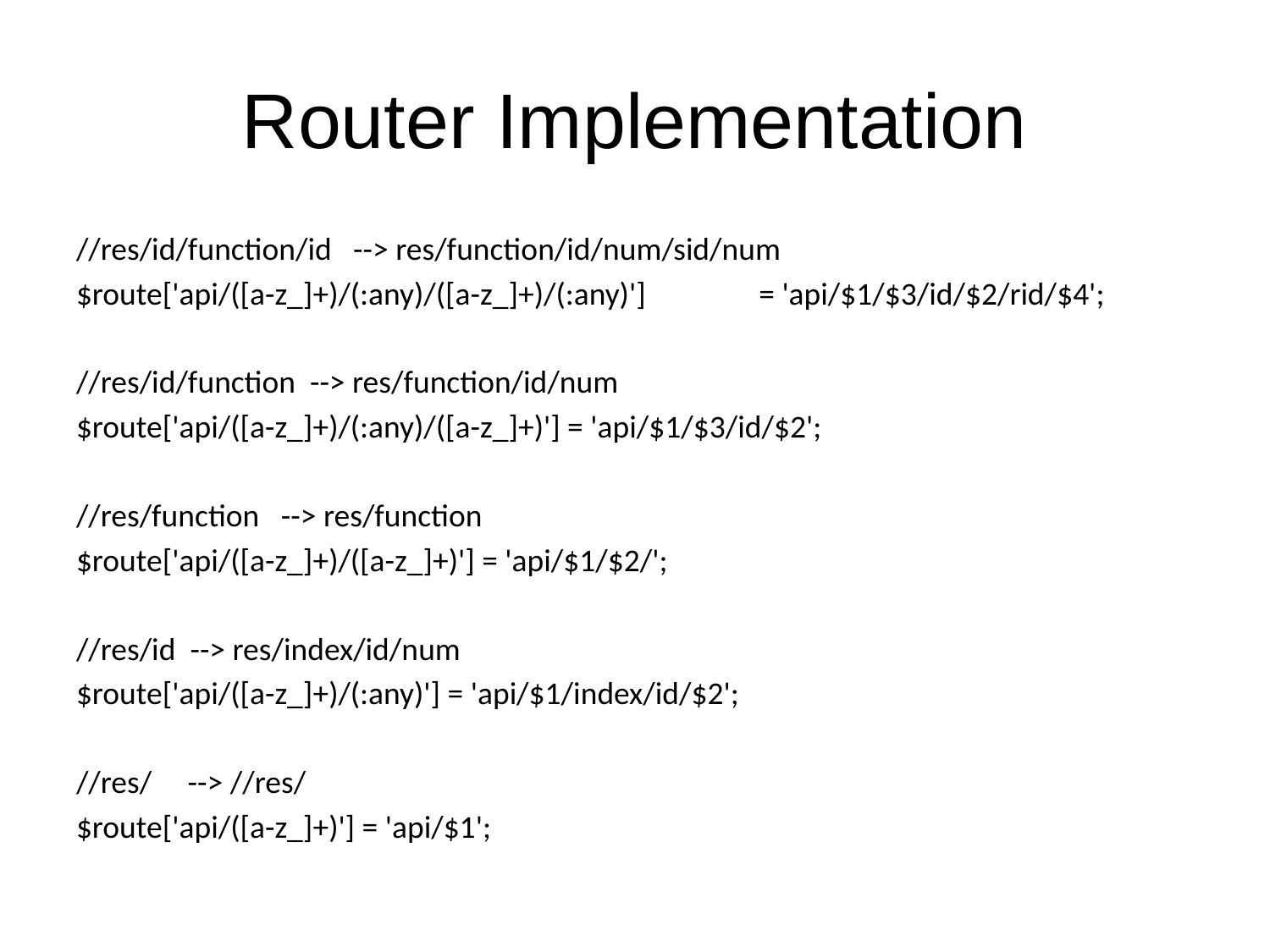

# Router Implementation
//res/id/function/id   --> res/function/id/num/sid/num
$route['api/([a-z_]+)/(:any)/([a-z_]+)/(:any)']	= 'api/$1/$3/id/$2/rid/$4';

//res/id/function  --> res/function/id/num
$route['api/([a-z_]+)/(:any)/([a-z_]+)'] = 'api/$1/$3/id/$2';

//res/function   --> res/function
$route['api/([a-z_]+)/([a-z_]+)'] = 'api/$1/$2/';

//res/id  --> res/index/id/num
$route['api/([a-z_]+)/(:any)'] = 'api/$1/index/id/$2';

//res/     --> //res/
$route['api/([a-z_]+)'] = 'api/$1';